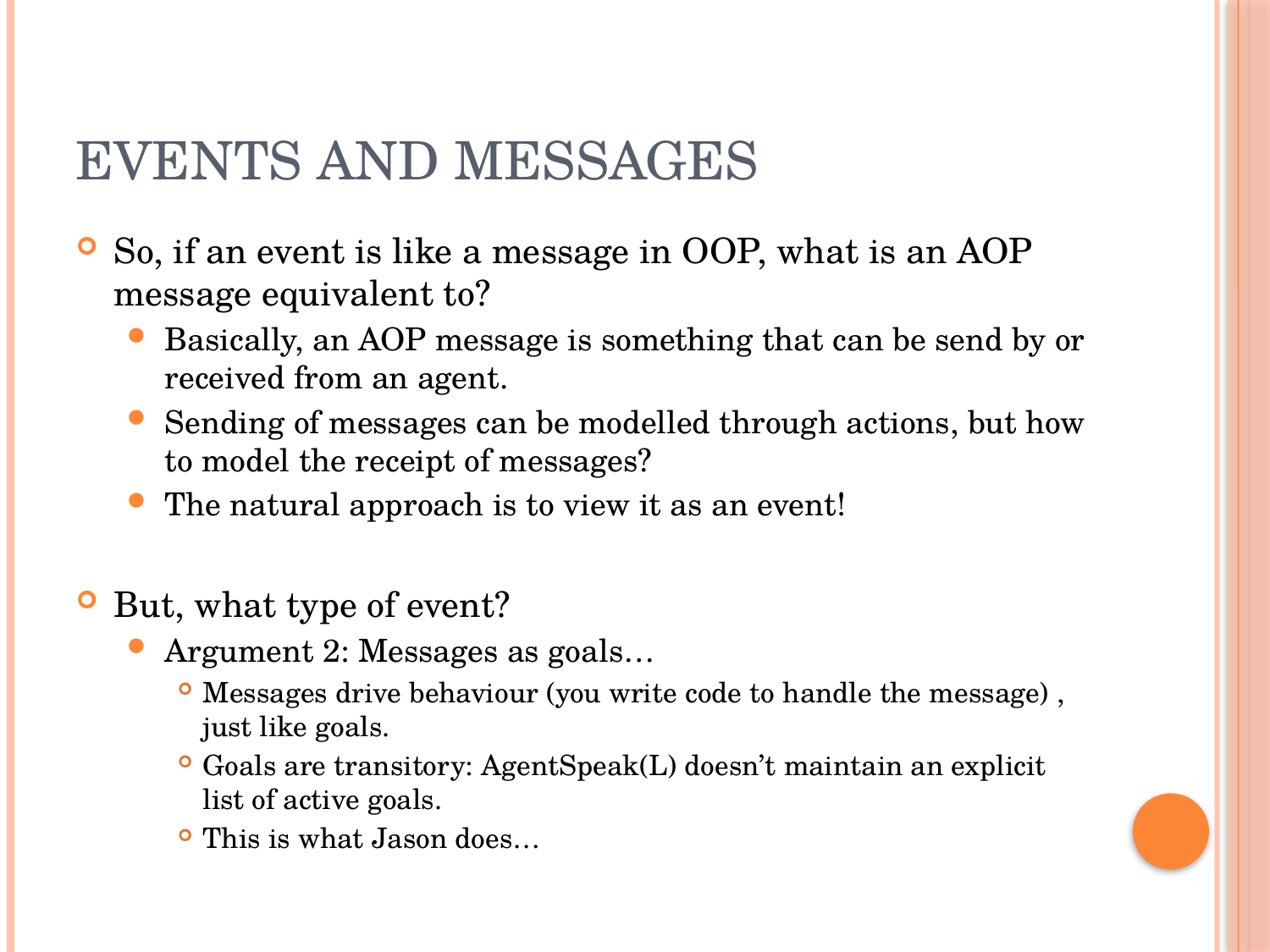

# Events and Messages
So, if an event is like a message in OOP, what is an AOP message equivalent to?
Basically, an AOP message is something that can be send by or received from an agent.
Sending of messages can be modelled through actions, but how to model the receipt of messages?
The natural approach is to view it as an event!

But, what type of event?
Argument 2: Messages as goals…
Messages drive behaviour (you write code to handle the message) , just like goals.
Goals are transitory: AgentSpeak(L) doesn’t maintain an explicit list of active goals.
This is what Jason does…